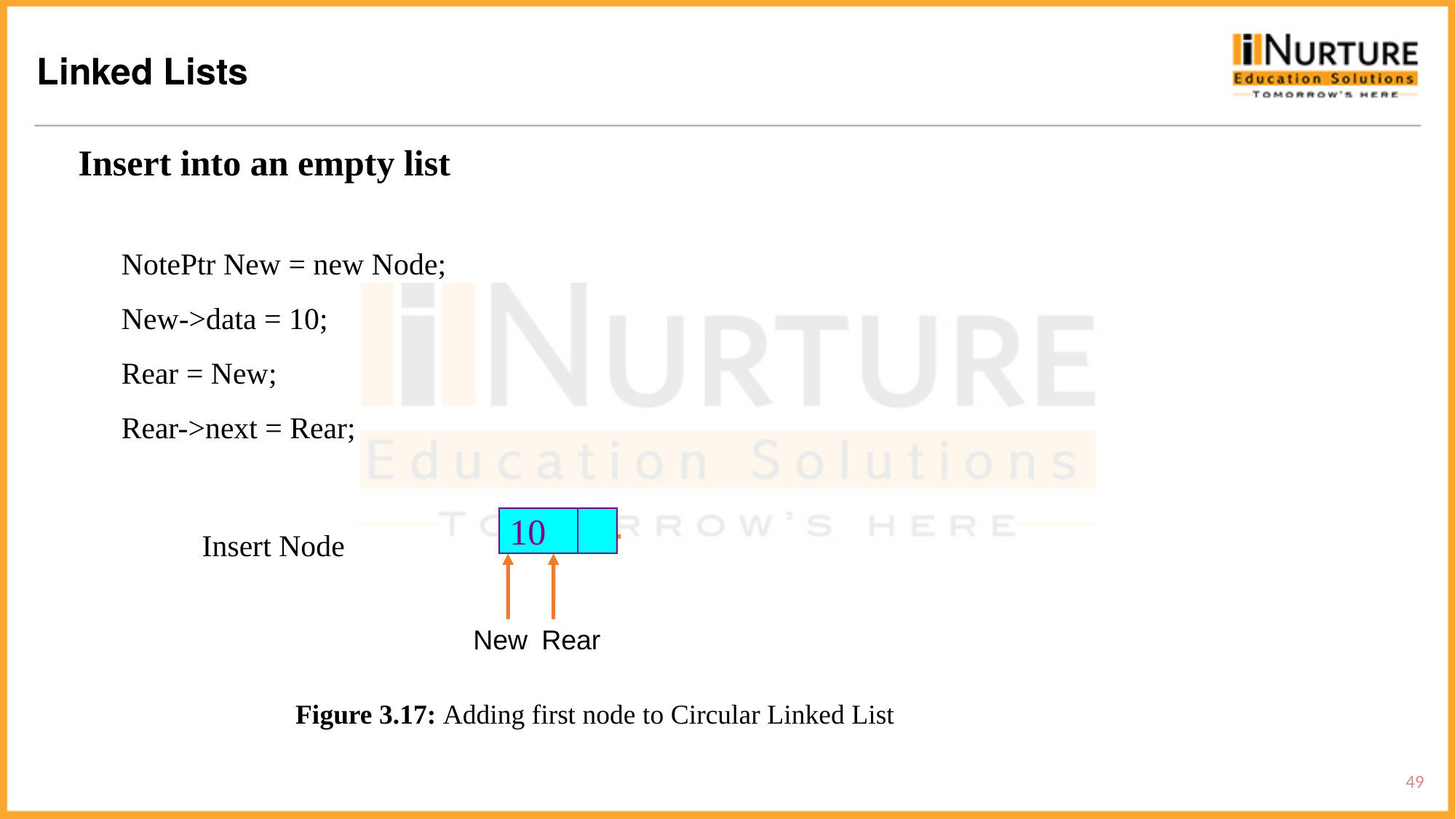

Linked Lists
Insert into an empty list

NotePtr New = new Node;
New->data = 10;
Rear = New;
Rear->next = Rear;
# Insert Node
10

New
   Rear
Figure 3.17: Adding first node to Circular Linked List
49